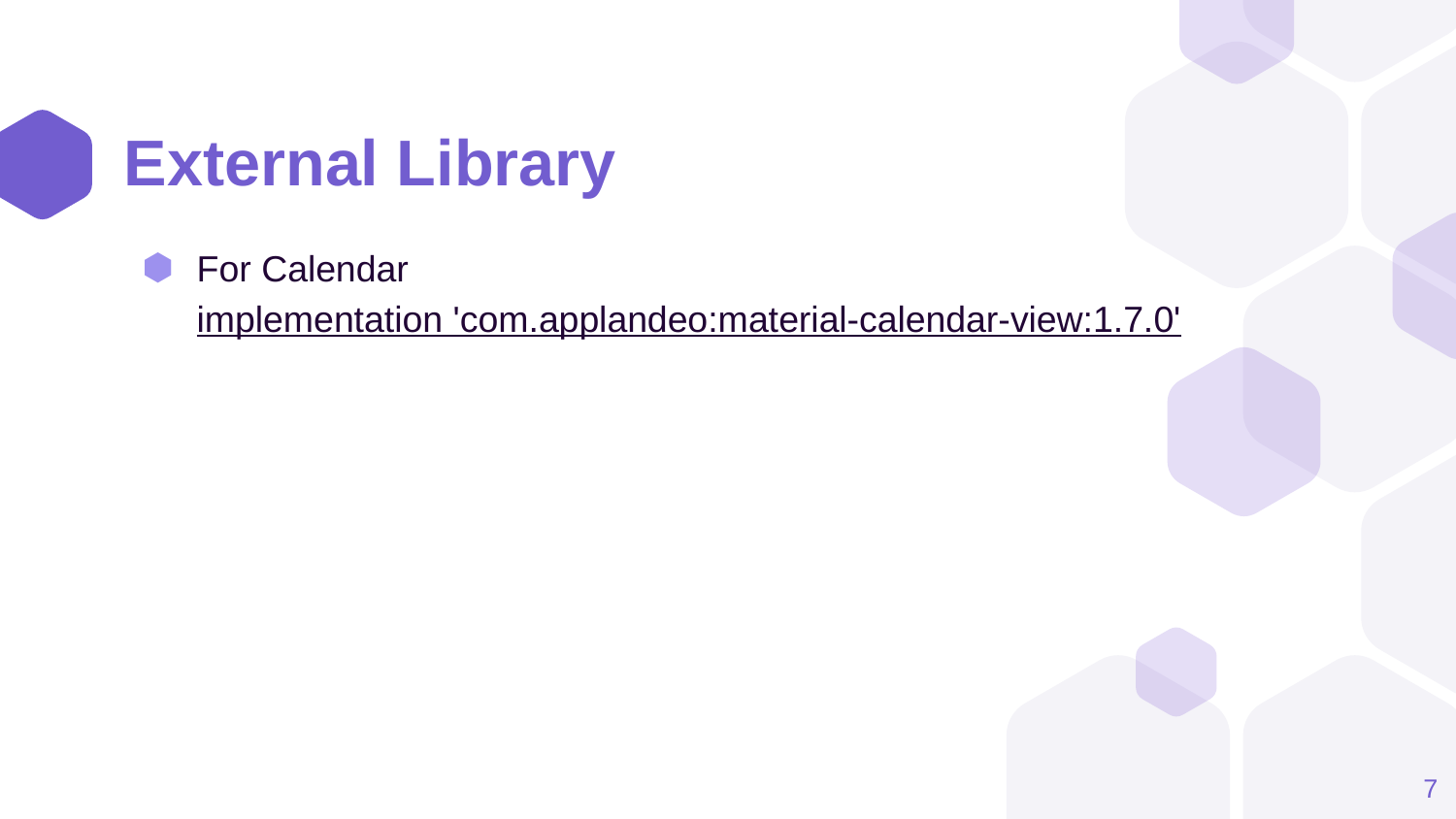

# External Library
For Calendar
implementation 'com.applandeo:material-calendar-view:1.7.0'

7